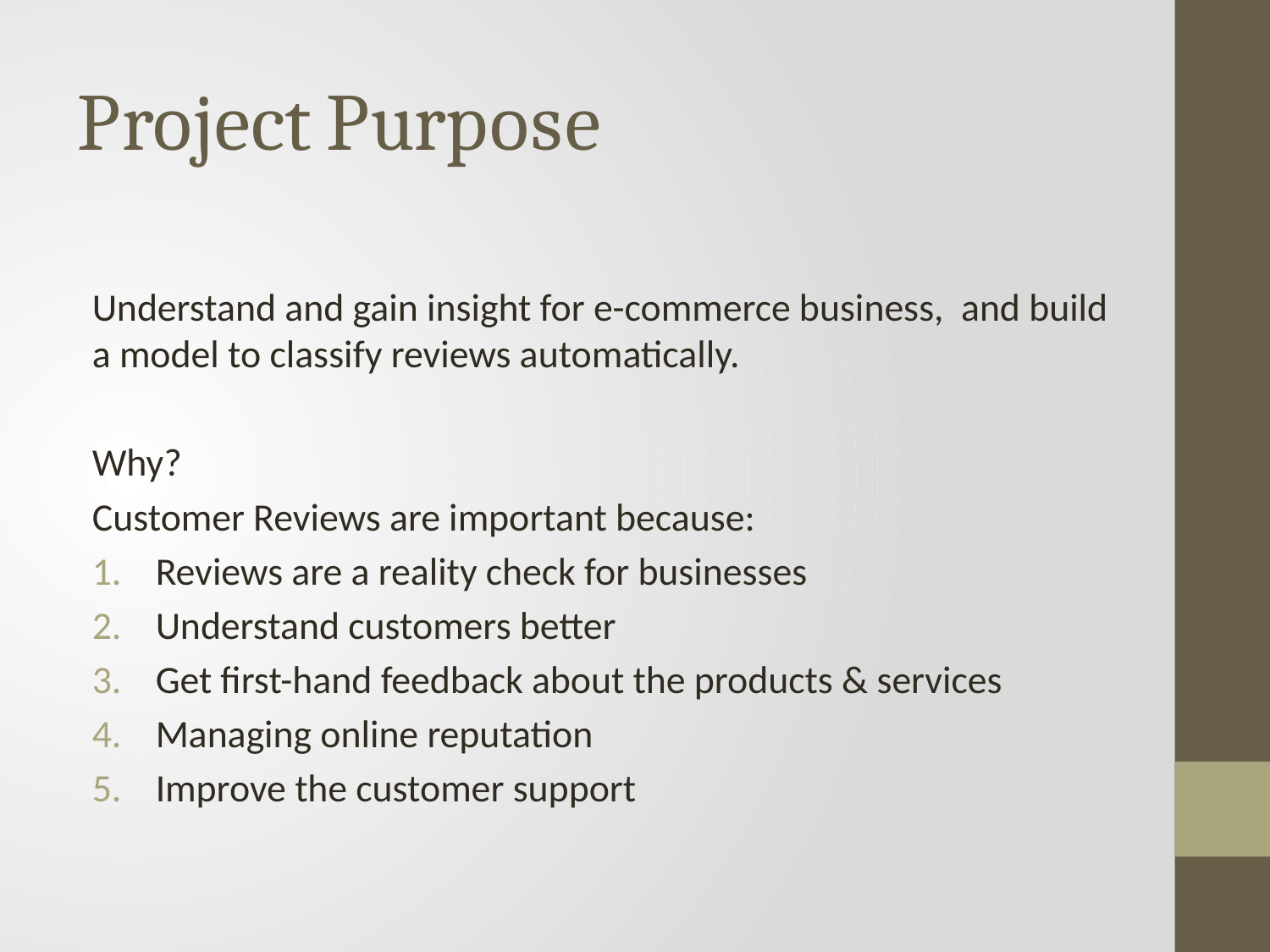

# Project Purpose

Understand and gain insight for e-commerce business,  and build a model to classify reviews automatically.

Why?
Customer Reviews are important because:
Reviews are a reality check for businesses
Understand customers better
Get first-hand feedback about the products & services
Managing online reputation
Improve the customer support